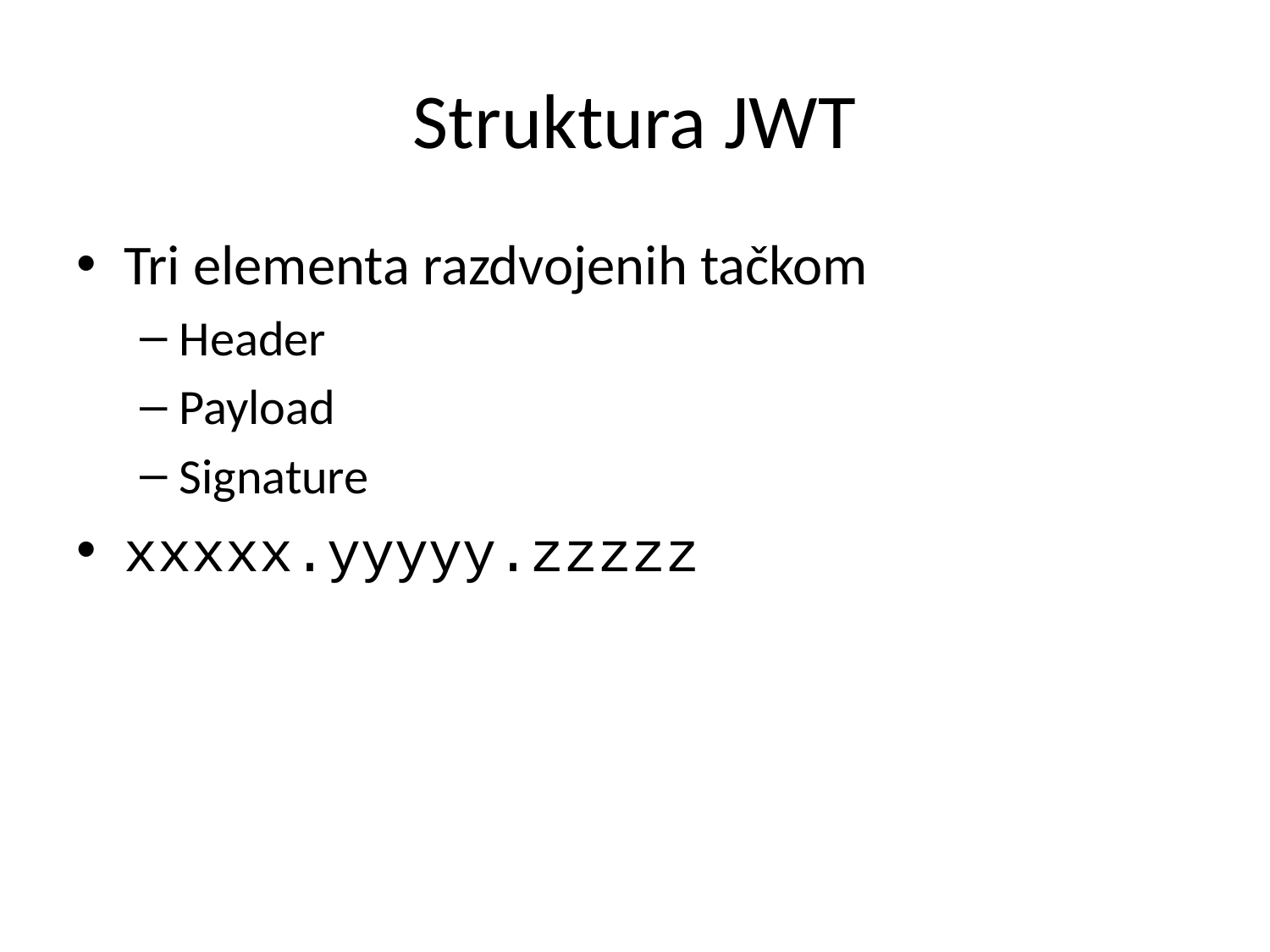

# Struktura JWT
Tri elementa razdvojenih tačkom
Header
Payload
Signature
xxxxx.yyyyy.zzzzz